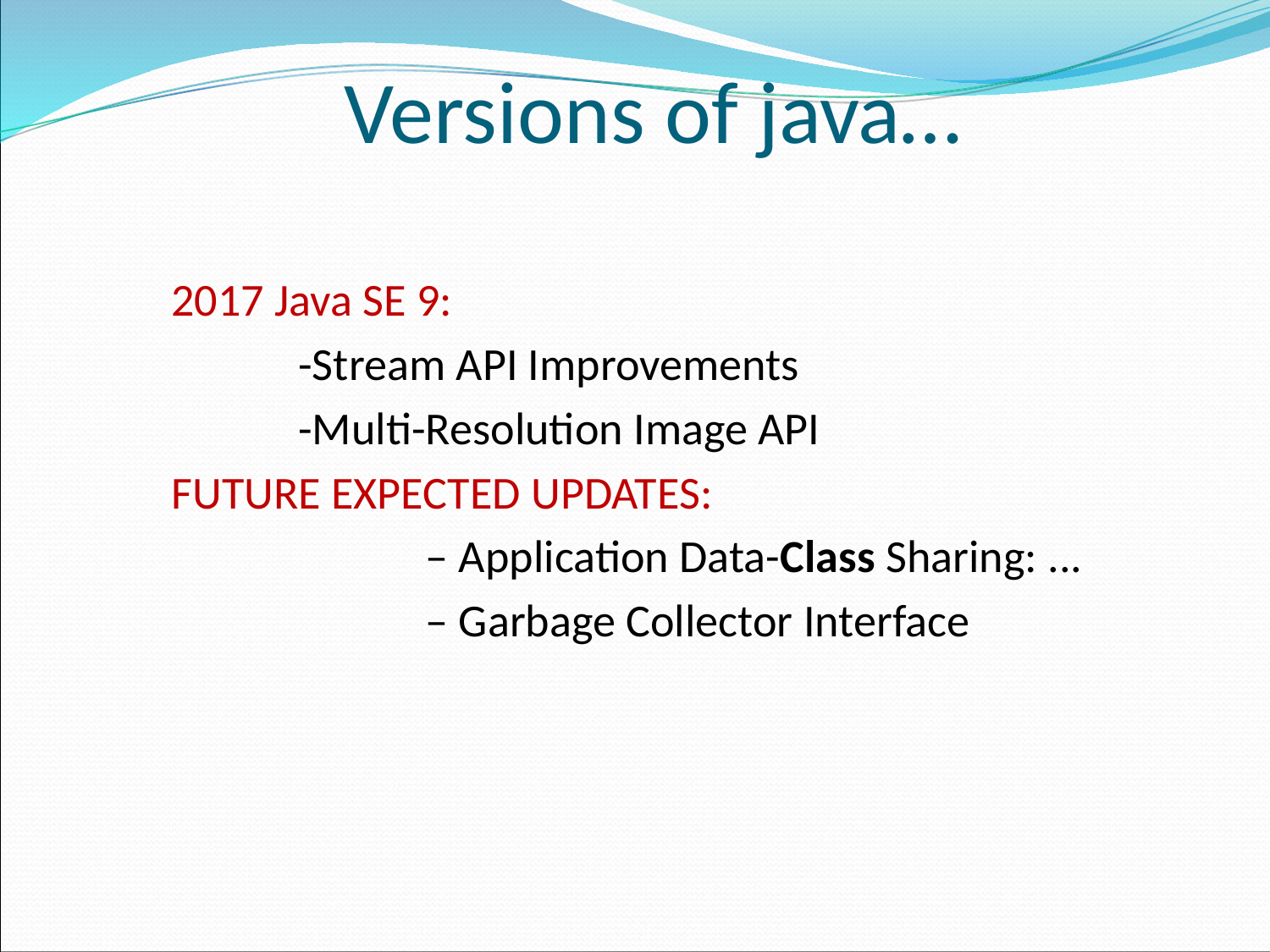

# Versions of java…
2017 Java SE 9:
	-Stream API Improvements
	-Multi-Resolution Image API
FUTURE EXPECTED UPDATES:
		– Application Data-Class Sharing: ...
		– Garbage Collector Interface